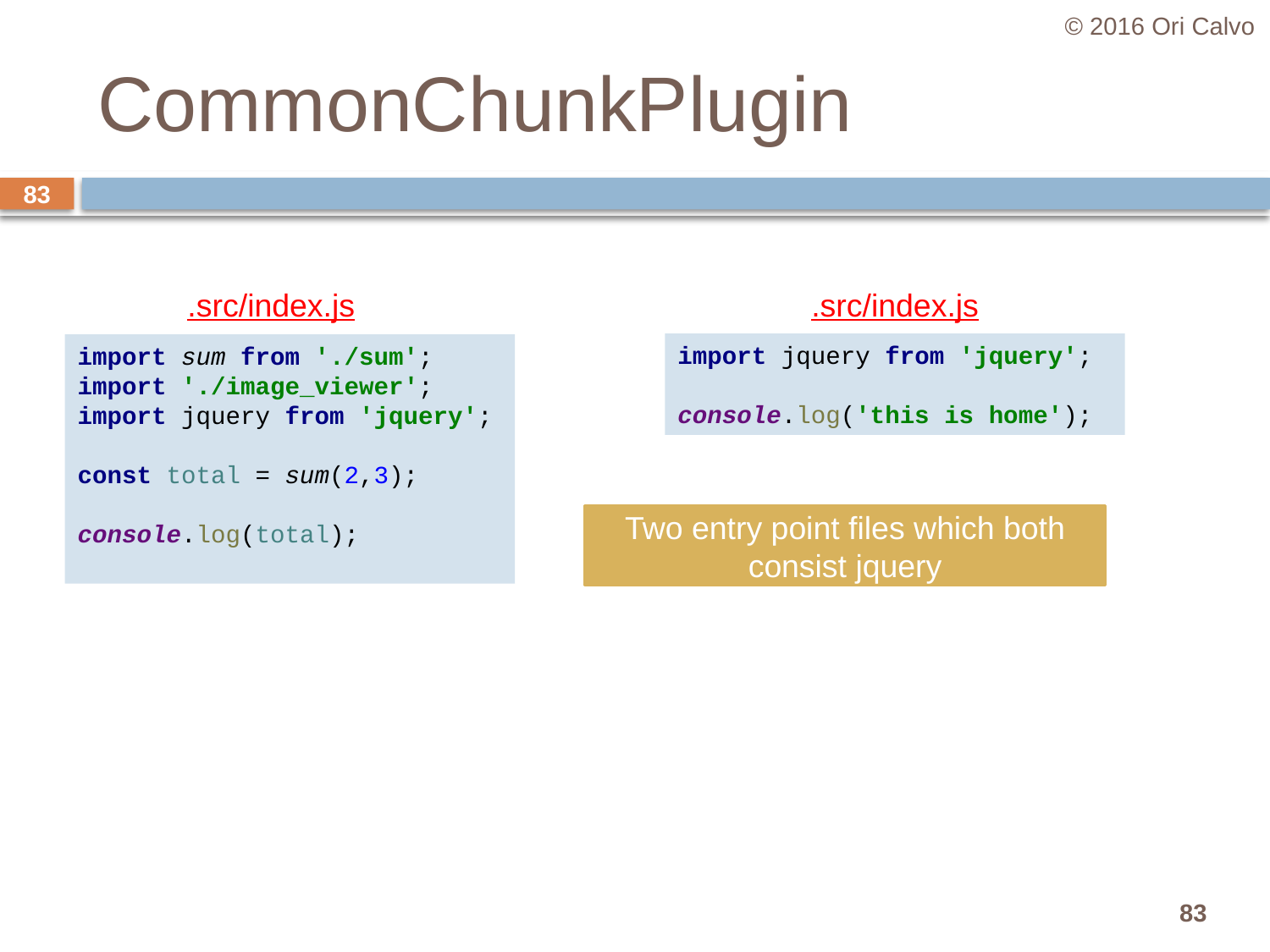

© 2016 Ori Calvo
# CommonChunkPlugin
83
.src/index.js
.src/index.js
import sum from './sum';
import './image_viewer';
import jquery from 'jquery';
const total = sum(2,3);
console.log(total);
import jquery from 'jquery';
console.log('this is home');
Two entry point files which both consist jquery